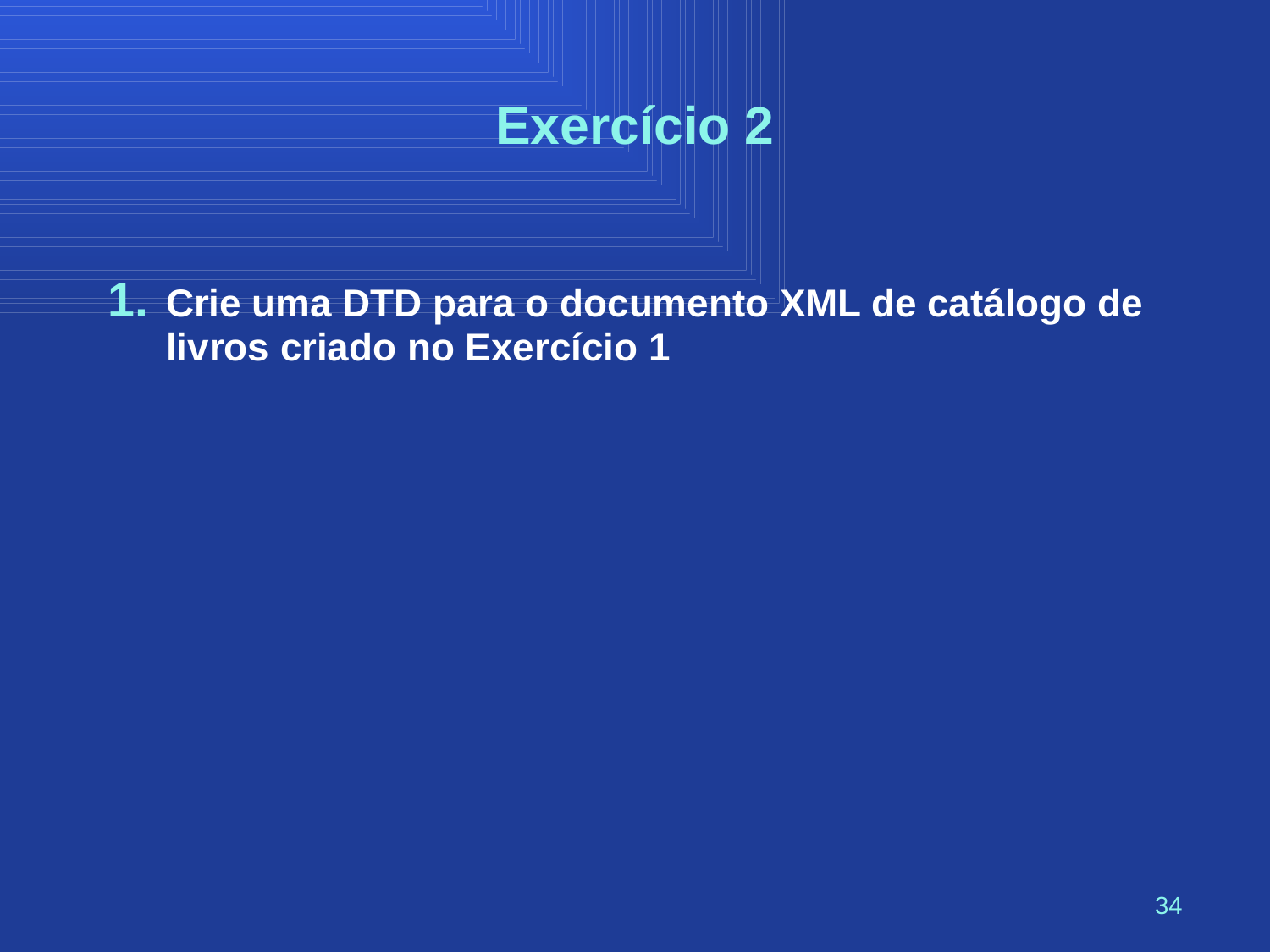

# Exercício 2
Crie uma DTD para o documento XML de catálogo de livros criado no Exercício 1